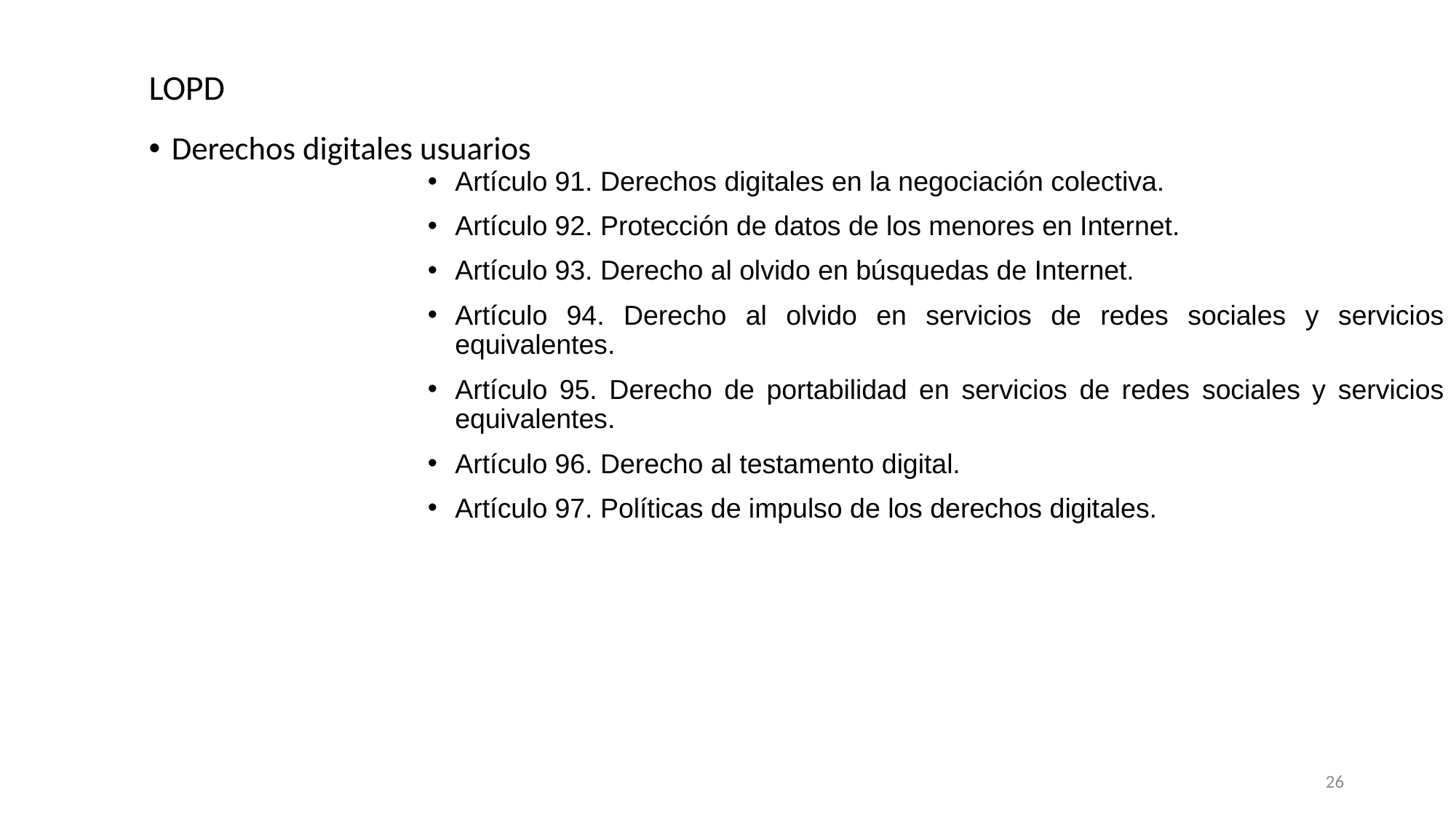

LOPD
Derechos digitales usuarios
Artículo 91. Derechos digitales en la negociación colectiva.
Artículo 92. Protección de datos de los menores en Internet.
Artículo 93. Derecho al olvido en búsquedas de Internet.
Artículo 94. Derecho al olvido en servicios de redes sociales y servicios equivalentes.
Artículo 95. Derecho de portabilidad en servicios de redes sociales y servicios equivalentes.
Artículo 96. Derecho al testamento digital.
Artículo 97. Políticas de impulso de los derechos digitales.
26